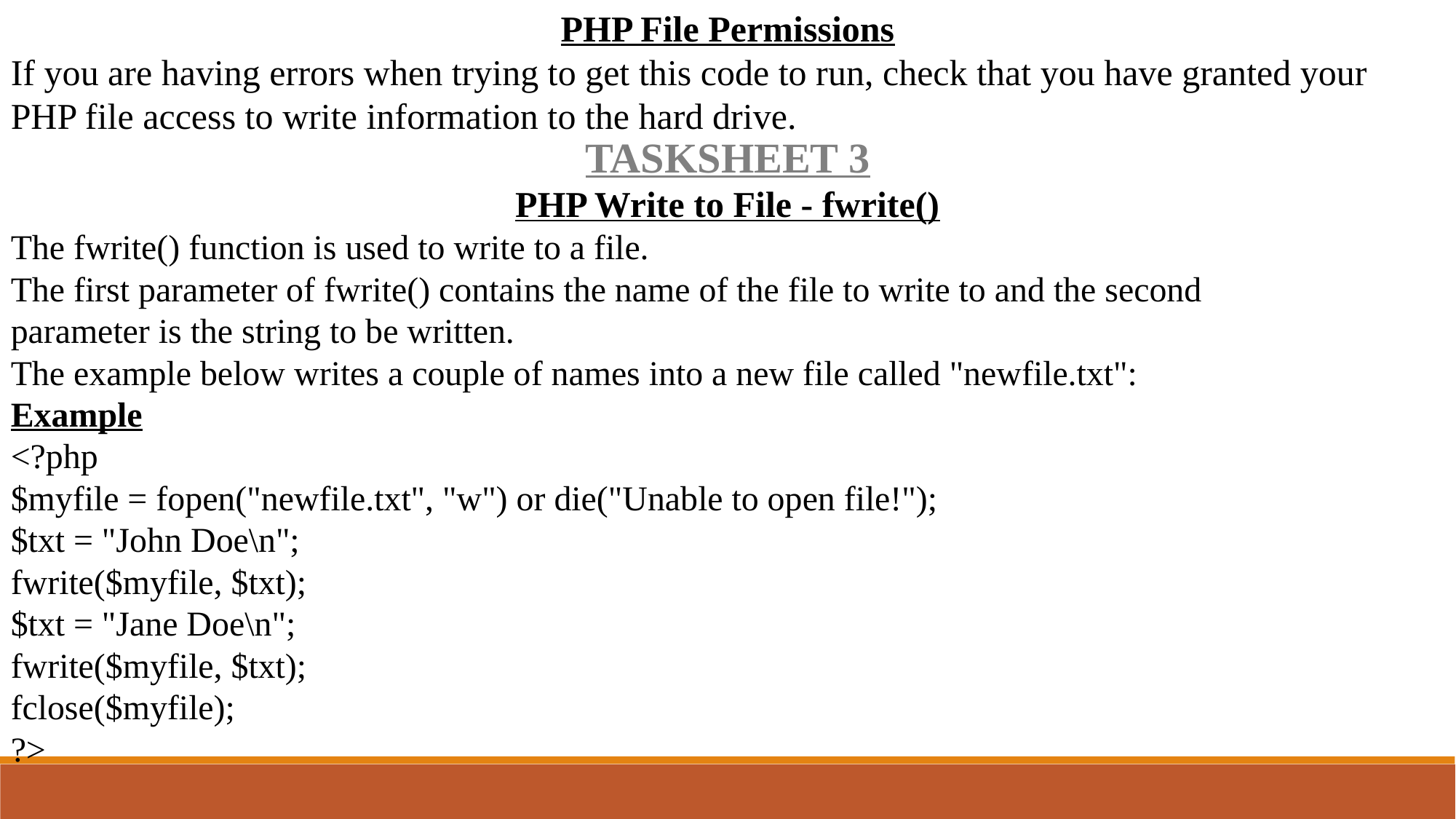

PHP File Permissions
If you are having errors when trying to get this code to run, check that you have granted your
PHP file access to write information to the hard drive.
TASKSHEET 3
PHP Write to File - fwrite()
The fwrite() function is used to write to a file.
The first parameter of fwrite() contains the name of the file to write to and the second
parameter is the string to be written.
The example below writes a couple of names into a new file called "newfile.txt":
Example
<?php
$myfile = fopen("newfile.txt", "w") or die("Unable to open file!");
$txt = "John Doe\n";
fwrite($myfile, $txt);
$txt = "Jane Doe\n";
fwrite($myfile, $txt);
fclose($myfile);
?>